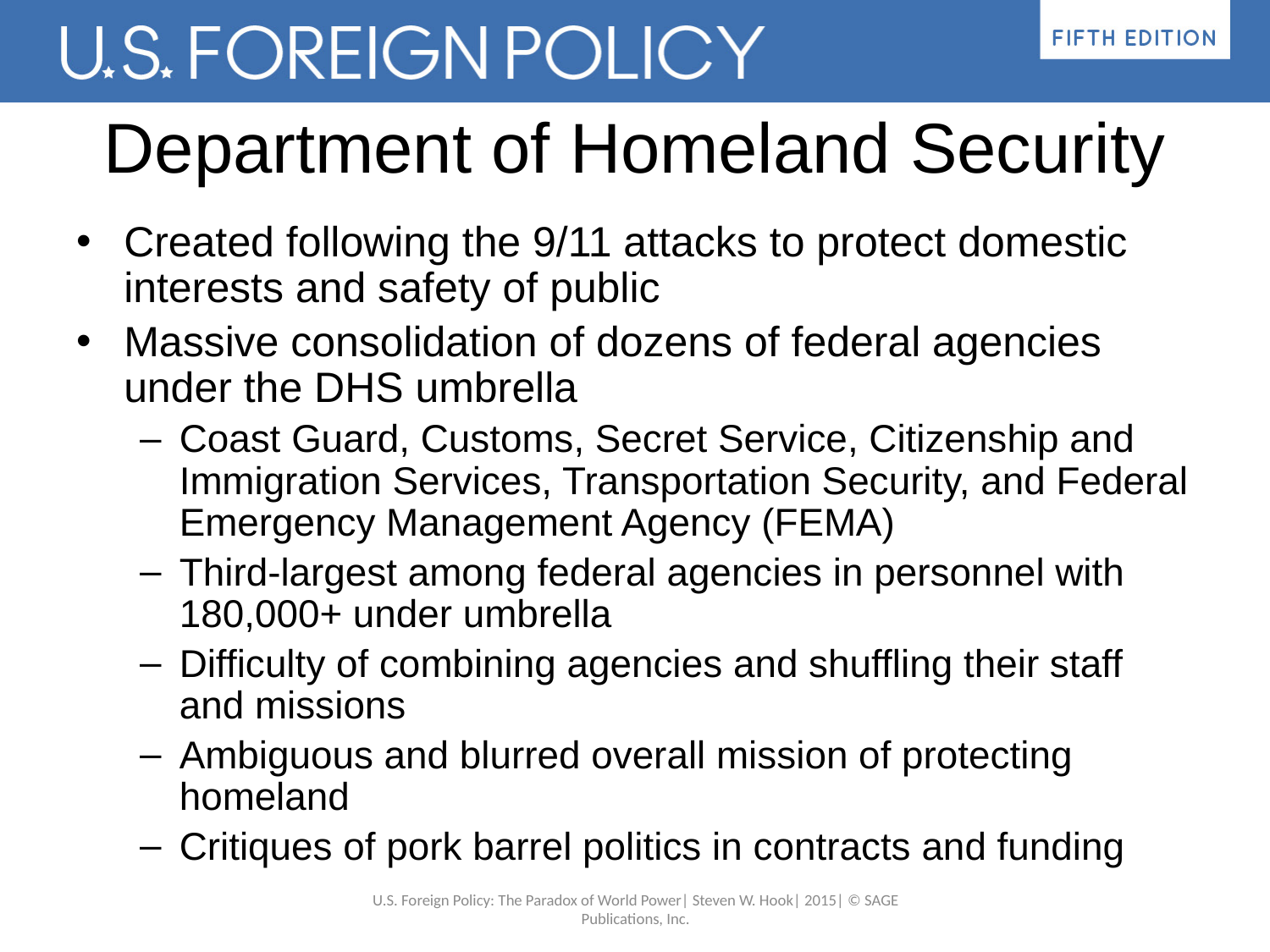

# Department of Homeland Security
Created following the 9/11 attacks to protect domestic interests and safety of public
Massive consolidation of dozens of federal agencies under the DHS umbrella
Coast Guard, Customs, Secret Service, Citizenship and Immigration Services, Transportation Security, and Federal Emergency Management Agency (FEMA)
Third-largest among federal agencies in personnel with 180,000+ under umbrella
Difficulty of combining agencies and shuffling their staff and missions
Ambiguous and blurred overall mission of protecting homeland
Critiques of pork barrel politics in contracts and funding
U.S. Foreign Policy: The Paradox of World Power| Steven W. Hook| 2015| © SAGE Publications, Inc.